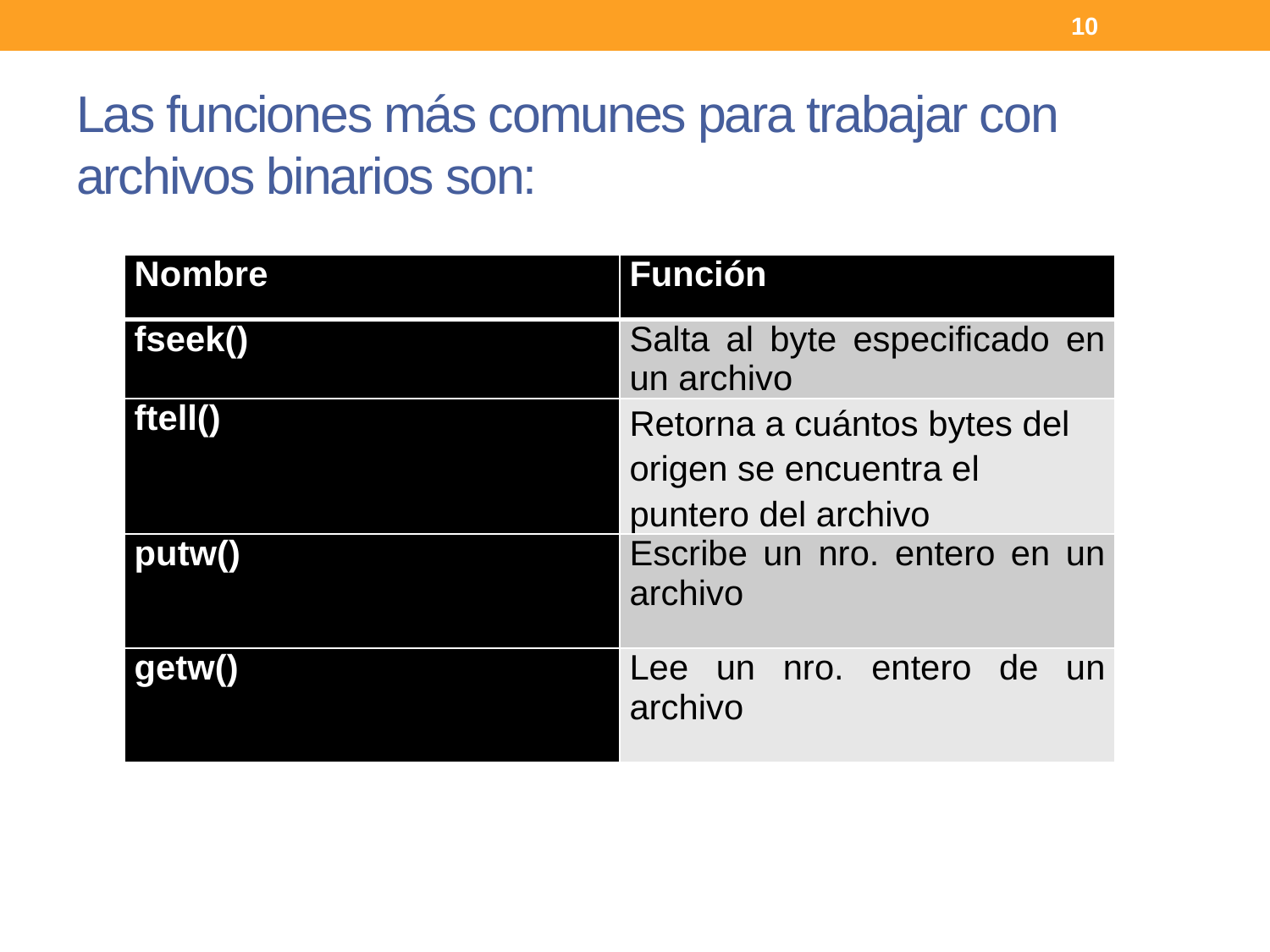

10
# Las funciones más comunes para trabajar con archivos binarios son:
| Nombre | Función |
| --- | --- |
| fseek() | Salta al byte especificado en un archivo |
| ftell() | Retorna a cuántos bytes del origen se encuentra el puntero del archivo |
| putw() | Escribe un nro. entero en un archivo |
| getw() | Lee un nro. entero de un archivo |